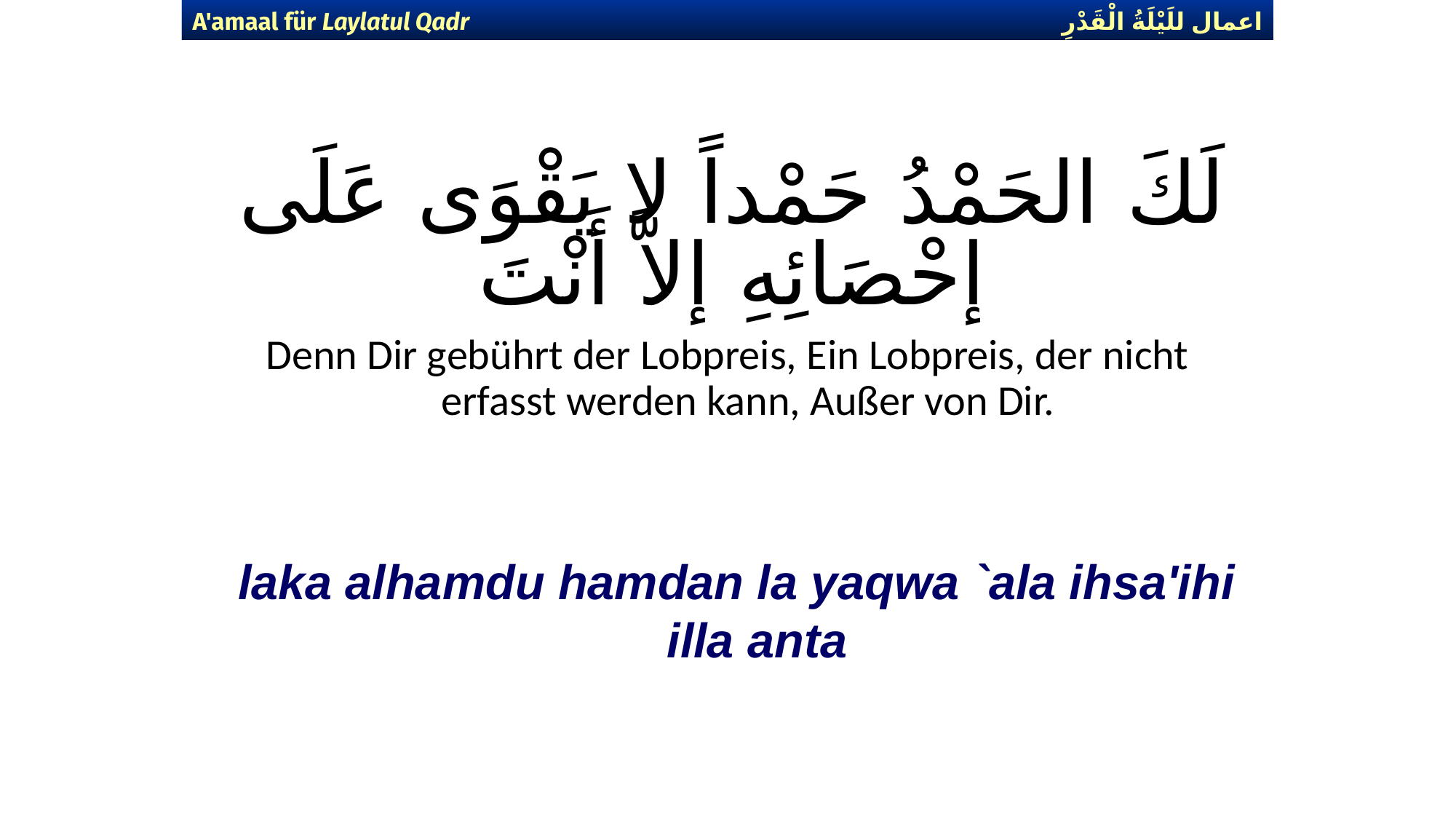

اعمال للَيْلَةُ الْقَدْرِ
A'amaal für Laylatul Qadr
# لَكَ الحَمْدُ حَمْداً لا يَقْوَى عَلَى إحْصَائِهِ إلاَّ أَنْتَ
Denn Dir gebührt der Lobpreis, Ein Lobpreis, der nicht erfasst werden kann, Außer von Dir.
laka alhamdu hamdan la yaqwa `ala ihsa'ihi illa anta